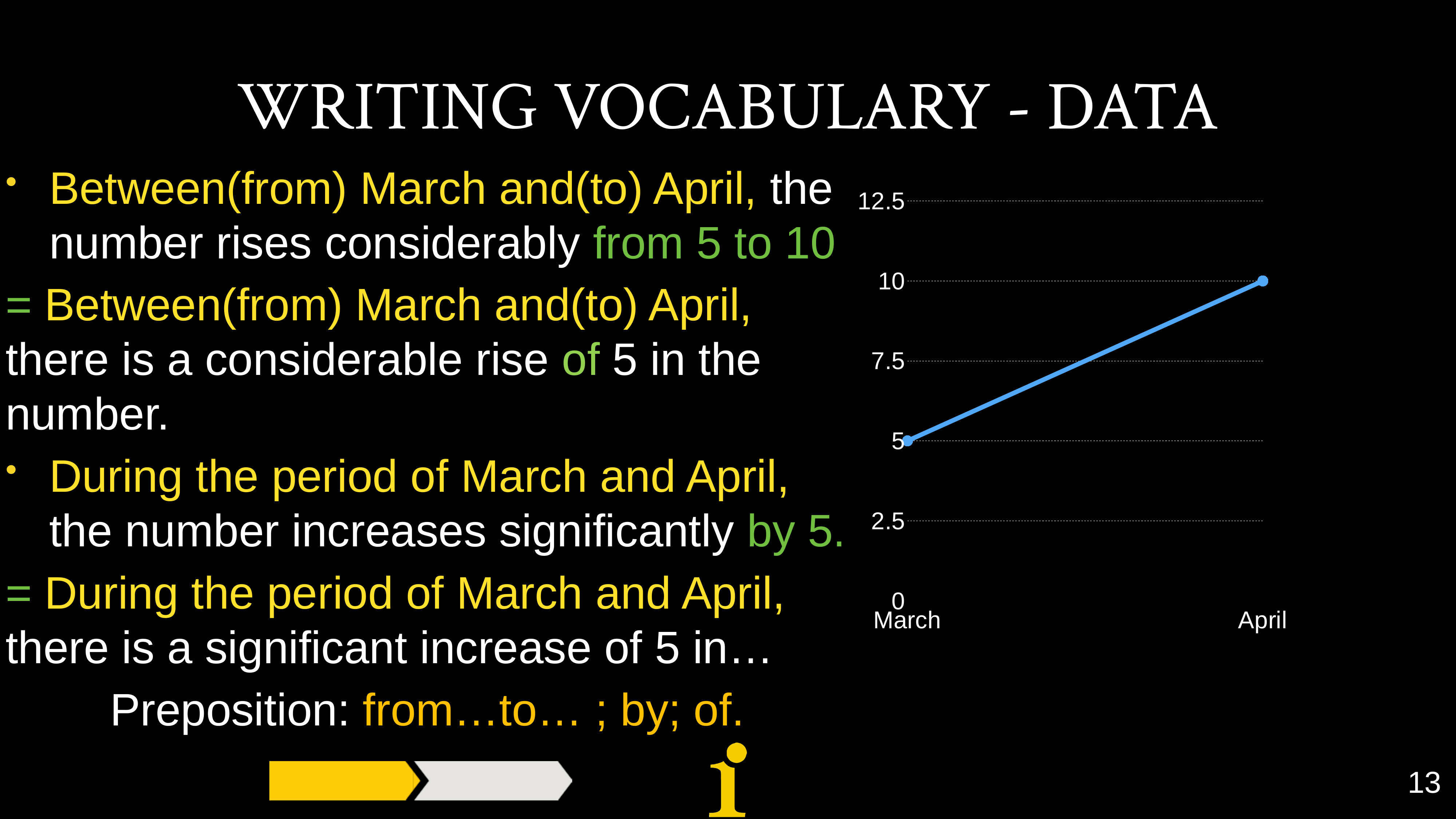

# WRITING VOCABULARY - DATA
Between(from) March and(to) April, the number rises considerably from 5 to 10
= Between(from) March and(to) April, there is a considerable rise of 5 in the number.
During the period of March and April, the number increases significantly by 5.
= During the period of March and April, there is a significant increase of 5 in…
Preposition: from…to… ; by; of.

[unsupported chart]

13